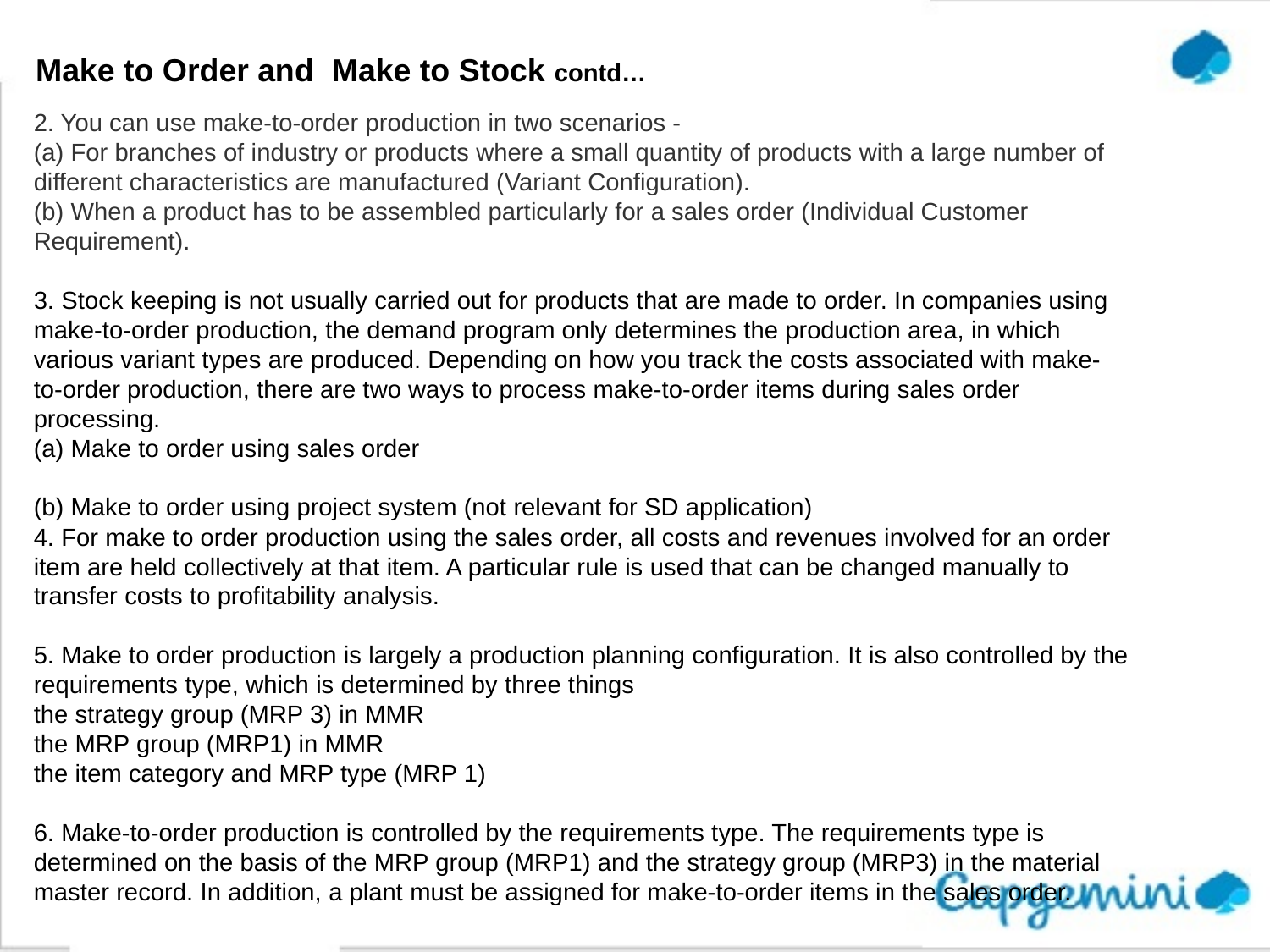

# Make to Order and  Make to Stock contd…

2. You can use make-to-order production in two scenarios -
(a) For branches of industry or products where a small quantity of products with a large number of different characteristics are manufactured (Variant Configuration).
(b) When a product has to be assembled particularly for a sales order (Individual Customer Requirement).

3. Stock keeping is not usually carried out for products that are made to order. In companies using make-to-order production, the demand program only determines the production area, in which various variant types are produced. Depending on how you track the costs associated with make-to-order production, there are two ways to process make-to-order items during sales order processing.
(a) Make to order using sales order
(b) Make to order using project system (not relevant for SD application)
4. For make to order production using the sales order, all costs and revenues involved for an order item are held collectively at that item. A particular rule is used that can be changed manually to transfer costs to profitability analysis.

5. Make to order production is largely a production planning configuration. It is also controlled by the requirements type, which is determined by three things
the strategy group (MRP 3) in MMR
the MRP group (MRP1) in MMR
the item category and MRP type (MRP 1)

6. Make-to-order production is controlled by the requirements type. The requirements type is determined on the basis of the MRP group (MRP1) and the strategy group (MRP3) in the material master record. In addition, a plant must be assigned for make-to-order items in the sales order.